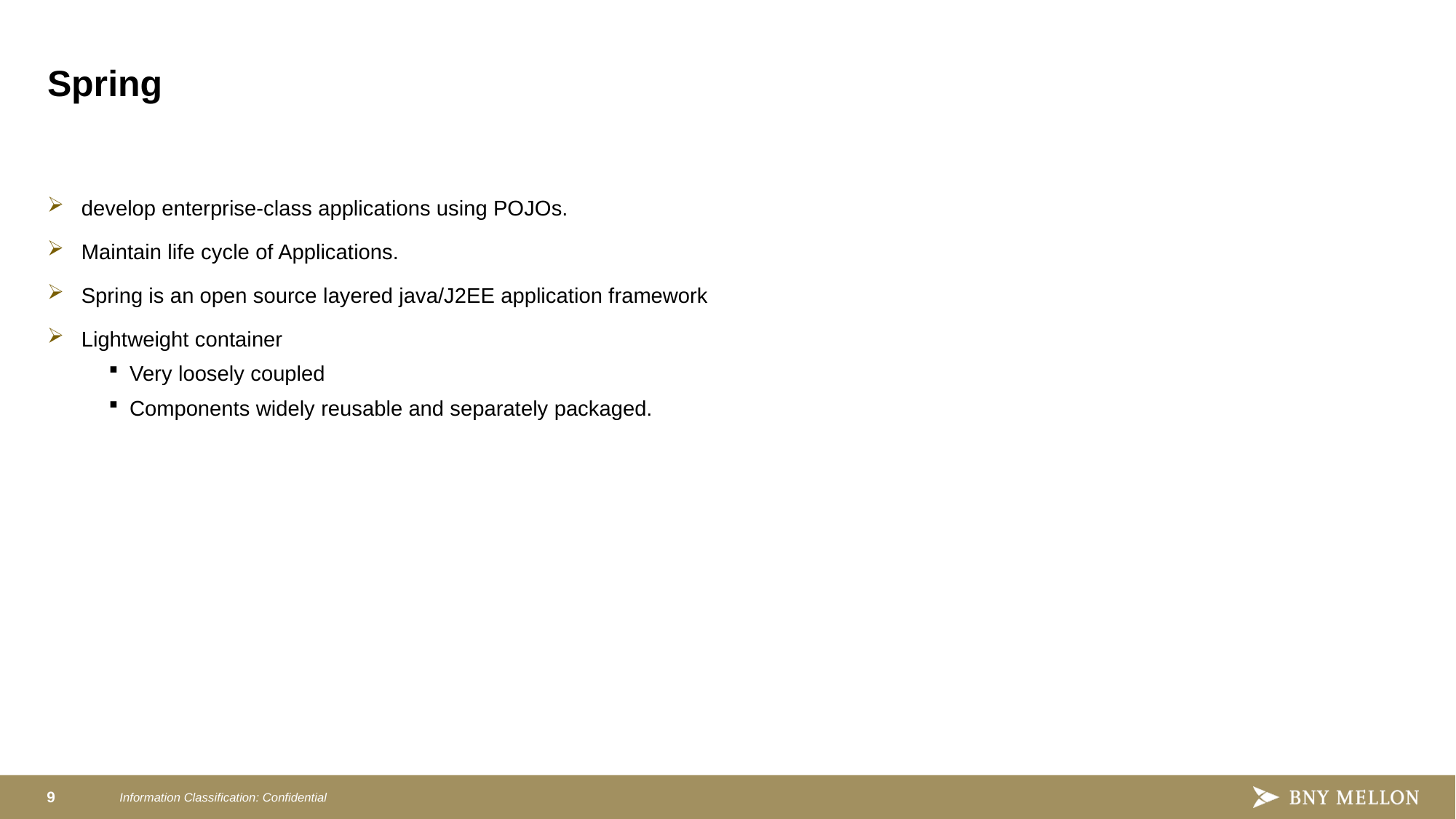

# Spring
develop enterprise-class applications using POJOs.
Maintain life cycle of Applications.
Spring is an open source layered java/J2EE application framework
Lightweight container
Very loosely coupled
Components widely reusable and separately packaged.